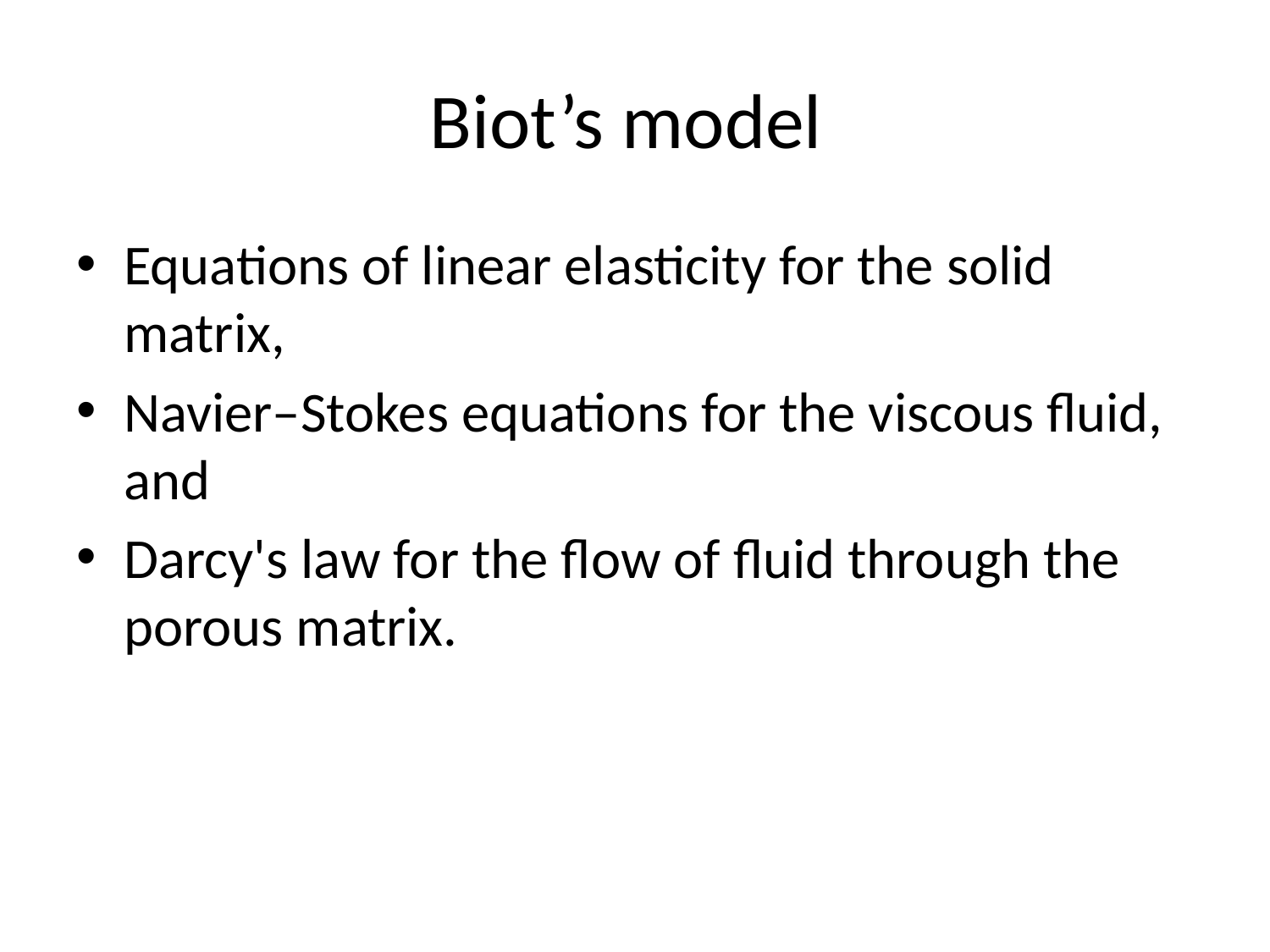

# Biot’s model
Equations of linear elasticity for the solid matrix,
Navier–Stokes equations for the viscous fluid, and
Darcy's law for the flow of fluid through the porous matrix.